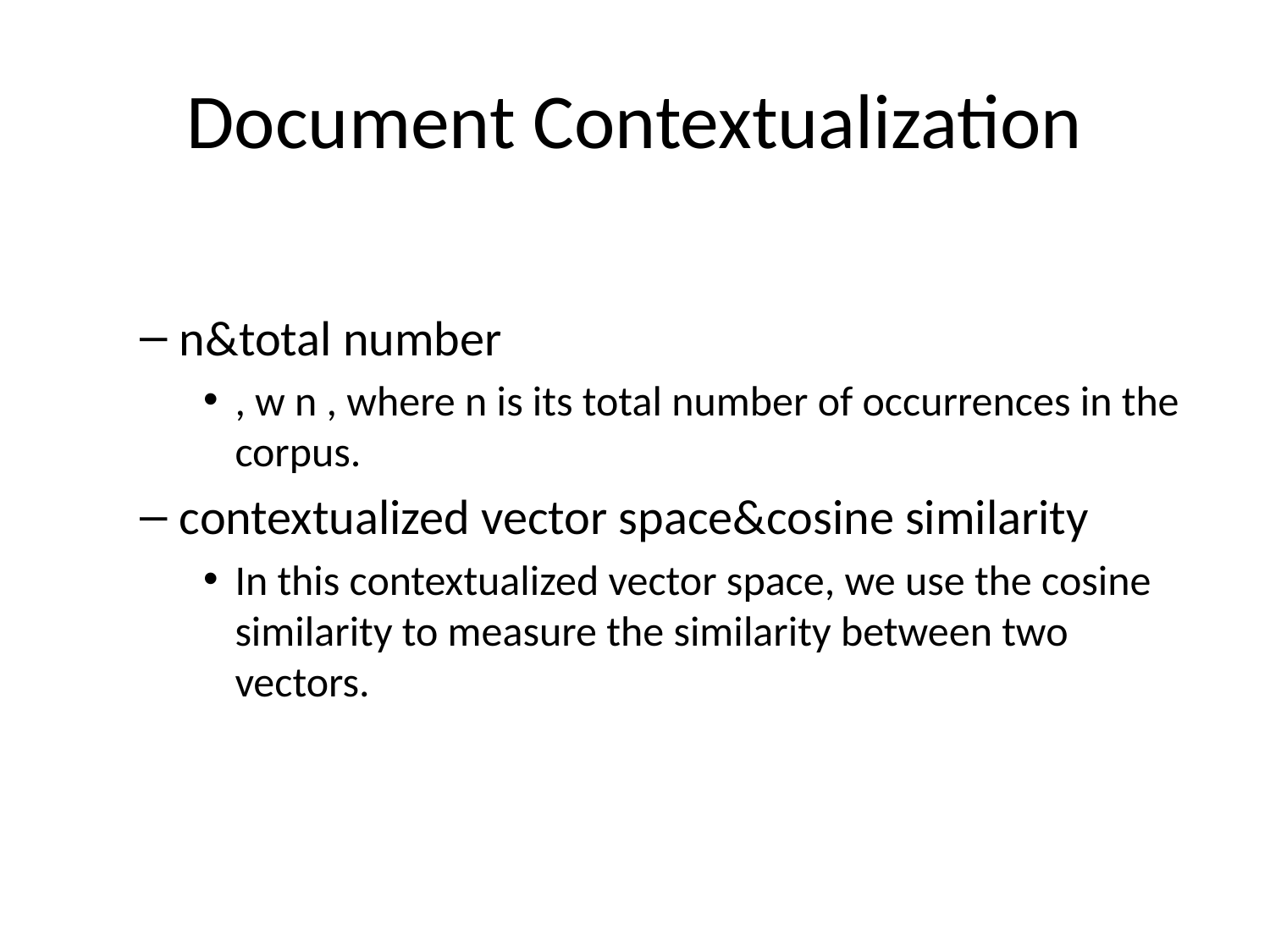

# Document Contextualization

n&total number
, w n , where n is its total number of occurrences in the corpus.
contextualized vector space&cosine similarity
In this contextualized vector space, we use the cosine similarity to measure the similarity between two vectors.